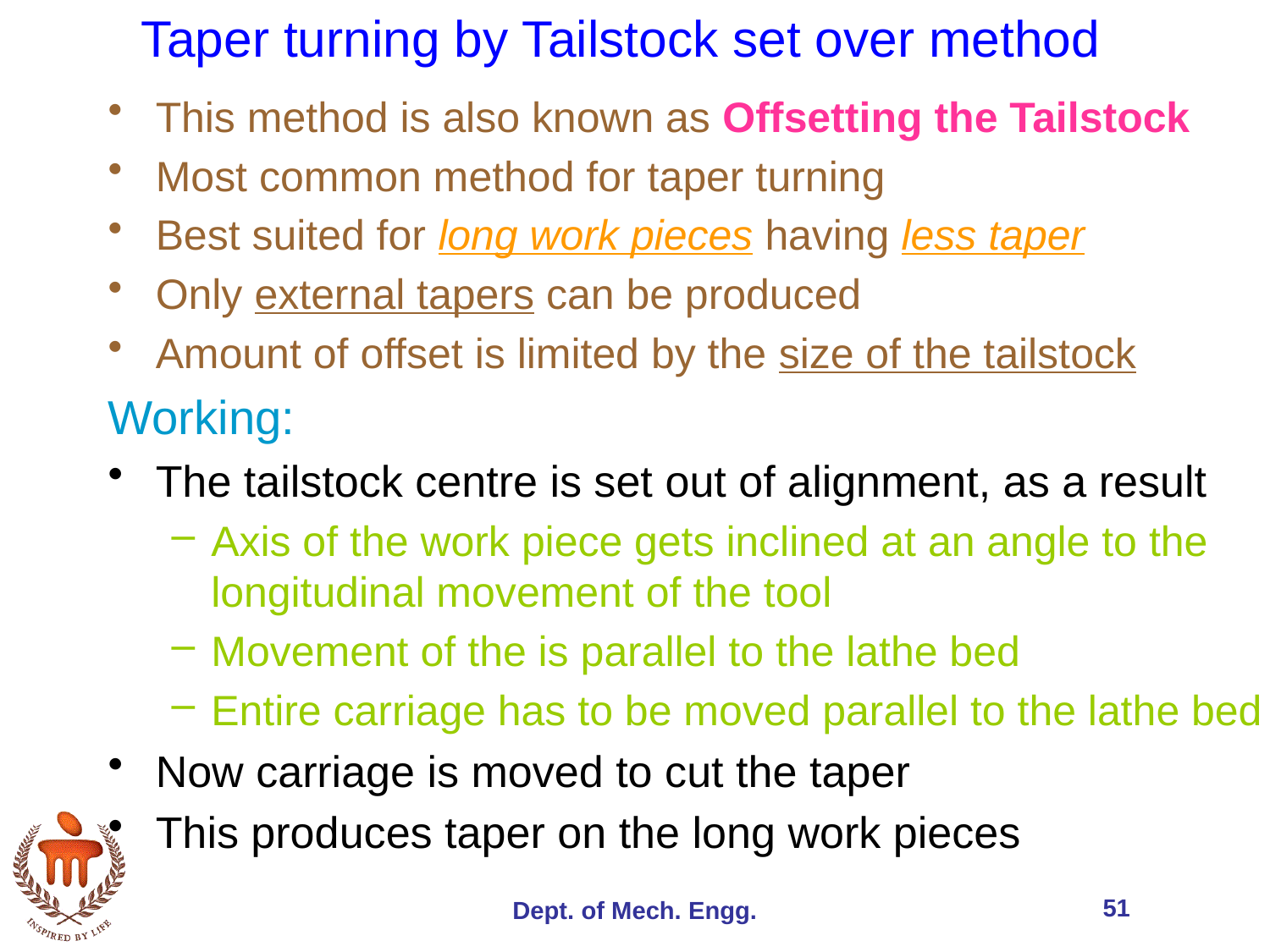

Taper turning by Tailstock set over method
This method is also known as Offsetting the Tailstock
Most common method for taper turning
Best suited for long work pieces having less taper
Only external tapers can be produced
Amount of offset is limited by the size of the tailstock
Working:
The tailstock centre is set out of alignment, as a result
Axis of the work piece gets inclined at an angle to the longitudinal movement of the tool
Movement of the is parallel to the lathe bed
Entire carriage has to be moved parallel to the lathe bed
Now carriage is moved to cut the taper
This produces taper on the long work pieces
51
Dept. of Mech. Engg.